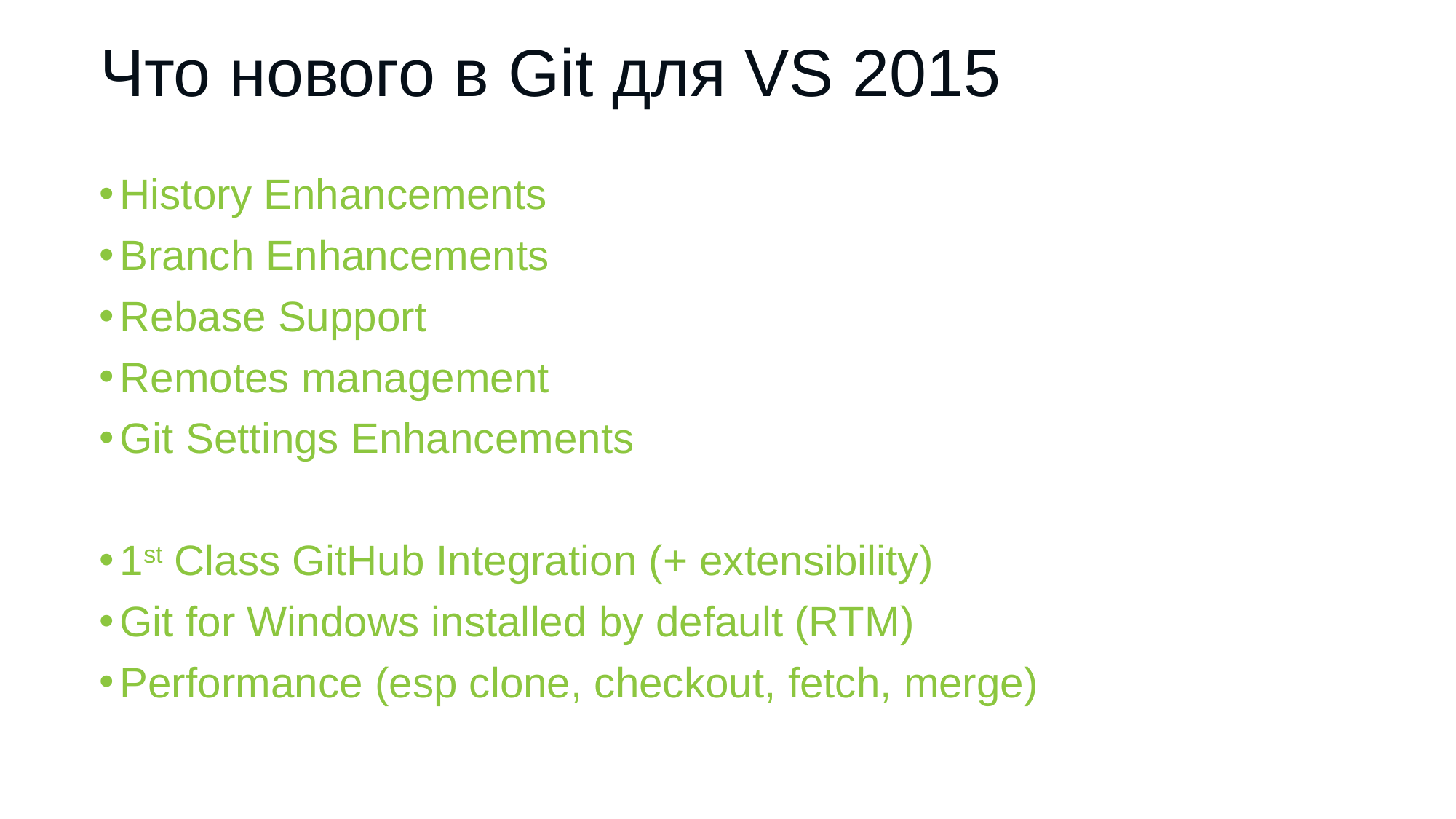

# Что нового в Git для VS 2015
History Enhancements
Branch Enhancements
Rebase Support
Remotes management
Git Settings Enhancements

1st Class GitHub Integration (+ extensibility)
Git for Windows installed by default (RTM)
Performance (esp clone, checkout, fetch, merge)